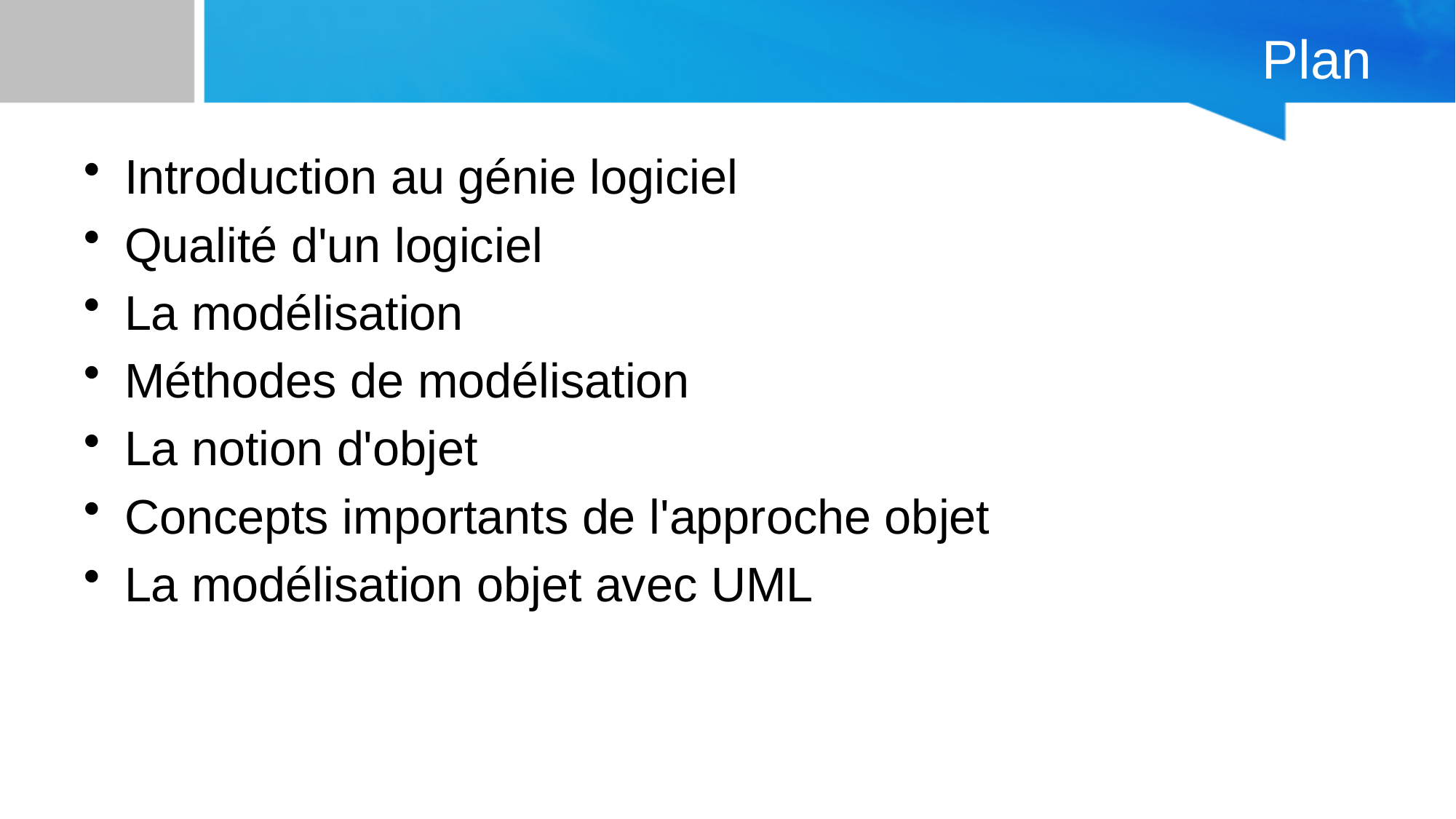

# Plan
Introduction au génie logiciel
Qualité d'un logiciel
La modélisation
Méthodes de modélisation
La notion d'objet
Concepts importants de l'approche objet
La modélisation objet avec UML